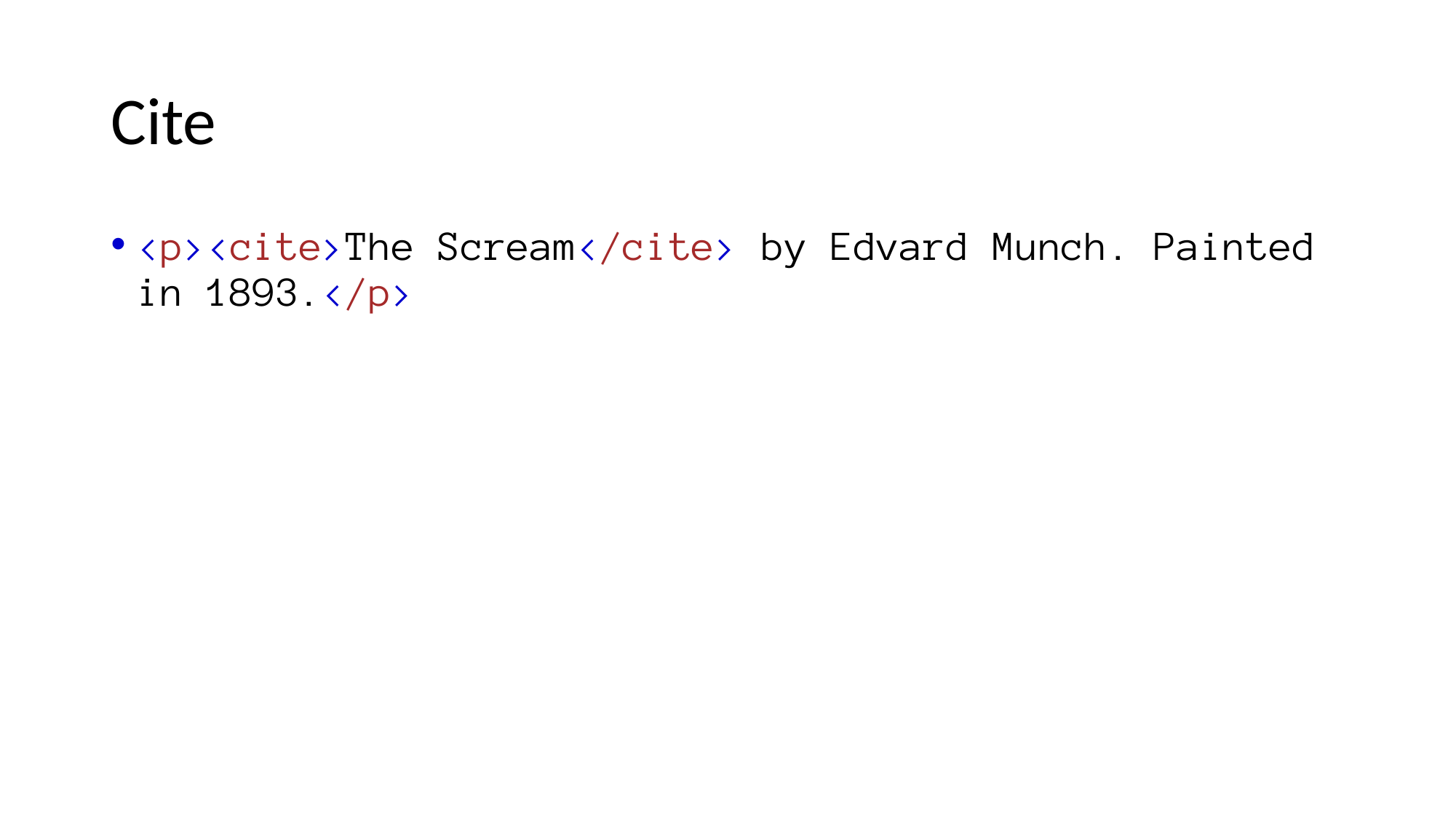

# Cite
<p><cite>The Scream</cite> by Edvard Munch. Painted in 1893.</p>